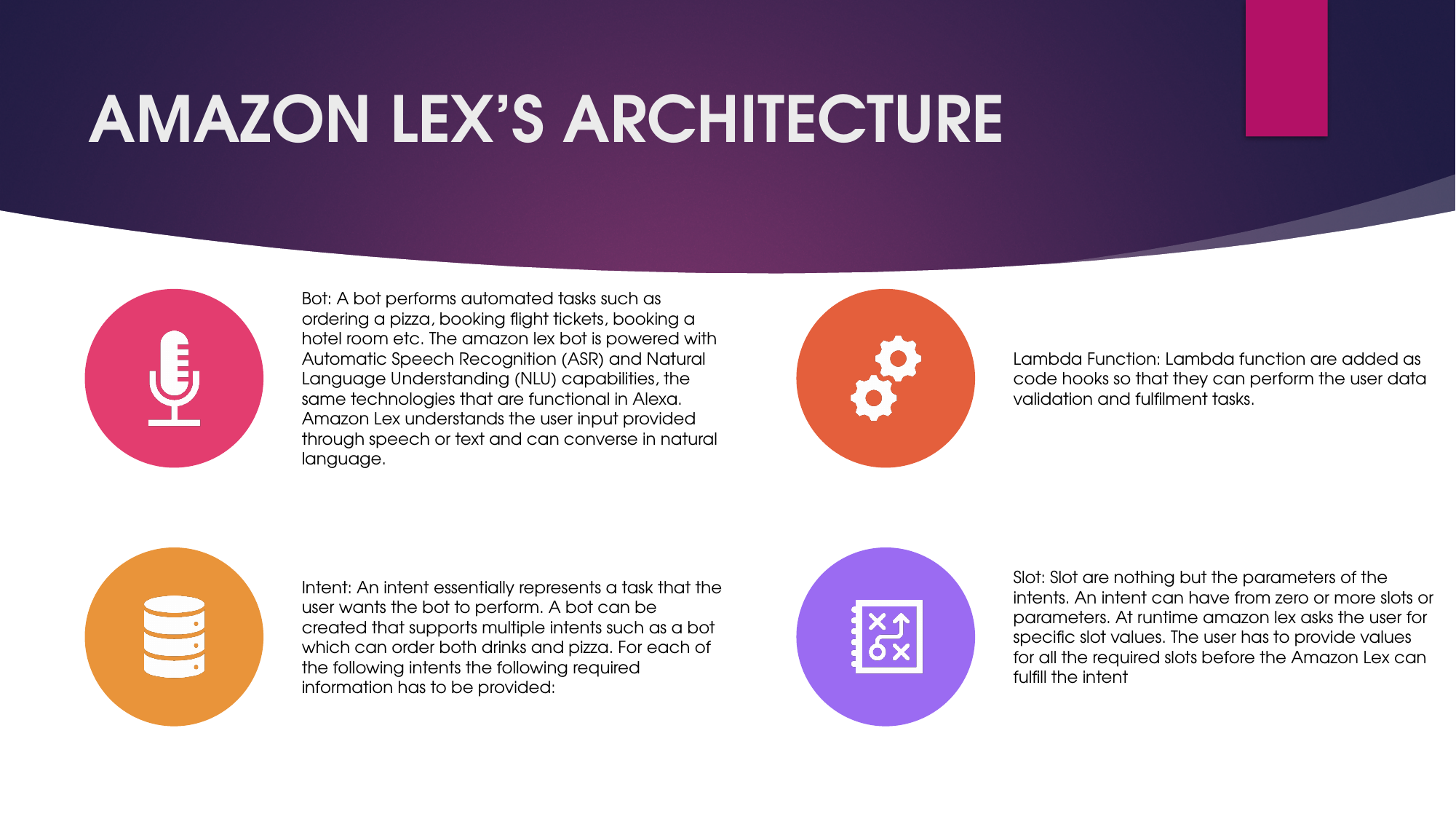

# AMAZON LEX’S ARCHITECTURE

Bot: A bot performs automated tasks such as ordering a pizza, booking flight tickets, booking a hotel room etc. The amazon lex bot is powered with Automatic Speech Recognition (ASR) and Natural Language Understanding (NLU) capabilities, the same technologies that are functional in Alexa. Amazon Lex understands the user input provided through speech or text and can converse in natural language.
Lambda Function: Lambda function are added as code hooks so that they can perform the user data validation and fulfilment tasks.
Intent: An intent essentially represents a task that the user wants the bot to perform. A bot can be created that supports multiple intents such as a bot which can order both drinks and pizza. For each of the following intents the following required information has to be provided:
Slot: Slot are nothing but the parameters of the intents. An intent can have from zero or more slots or parameters. At runtime amazon lex asks the user for specific slot values. The user has to provide values for all the required slots before the Amazon Lex can fulfill the intent